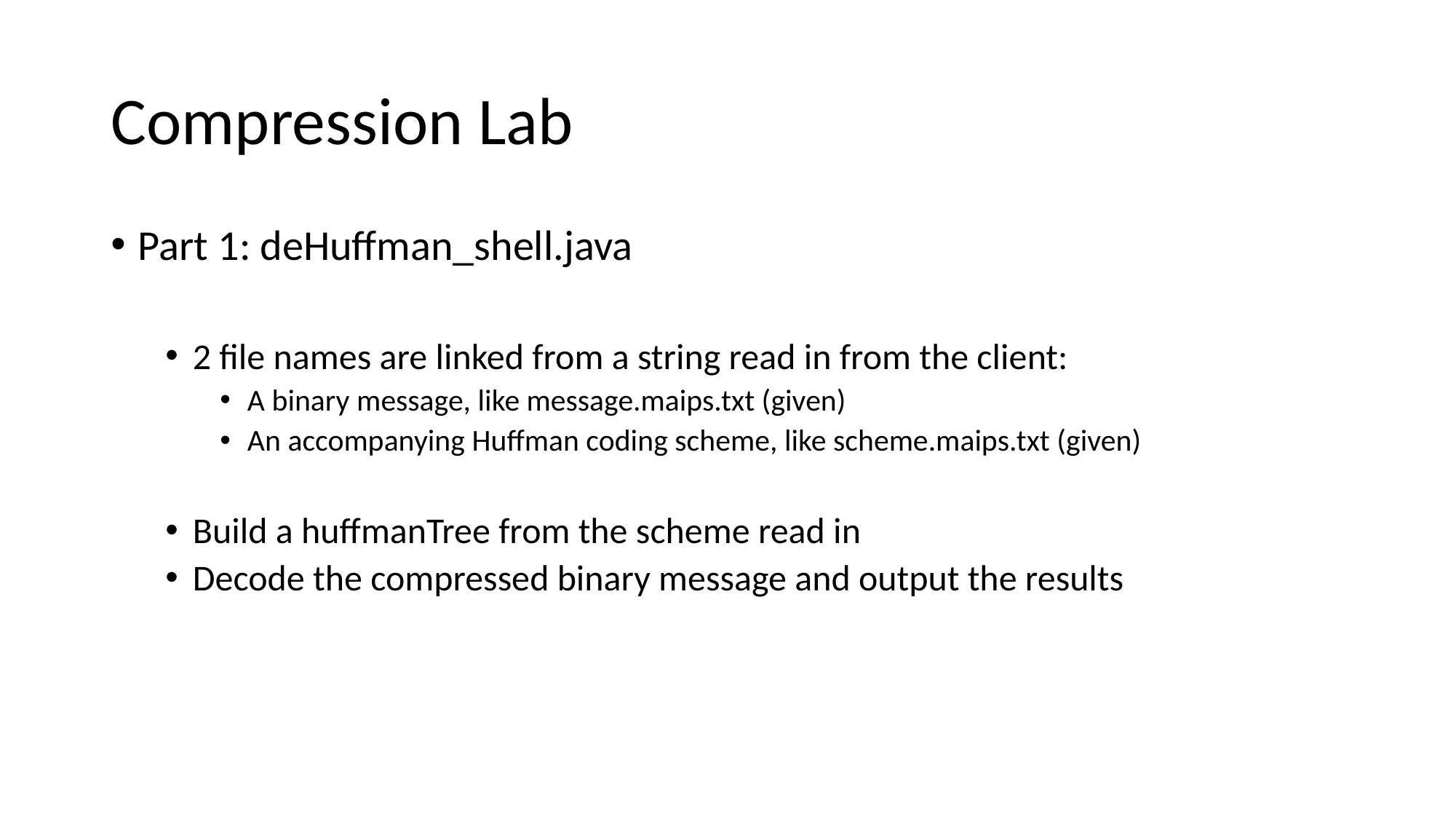

# Compression Lab
Part 1: deHuffman_shell.java

2 file names are linked from a string read in from the client:
A binary message, like message.maips.txt (given)
An accompanying Huffman coding scheme, like scheme.maips.txt (given)

Build a huffmanTree from the scheme read in
Decode the compressed binary message and output the results